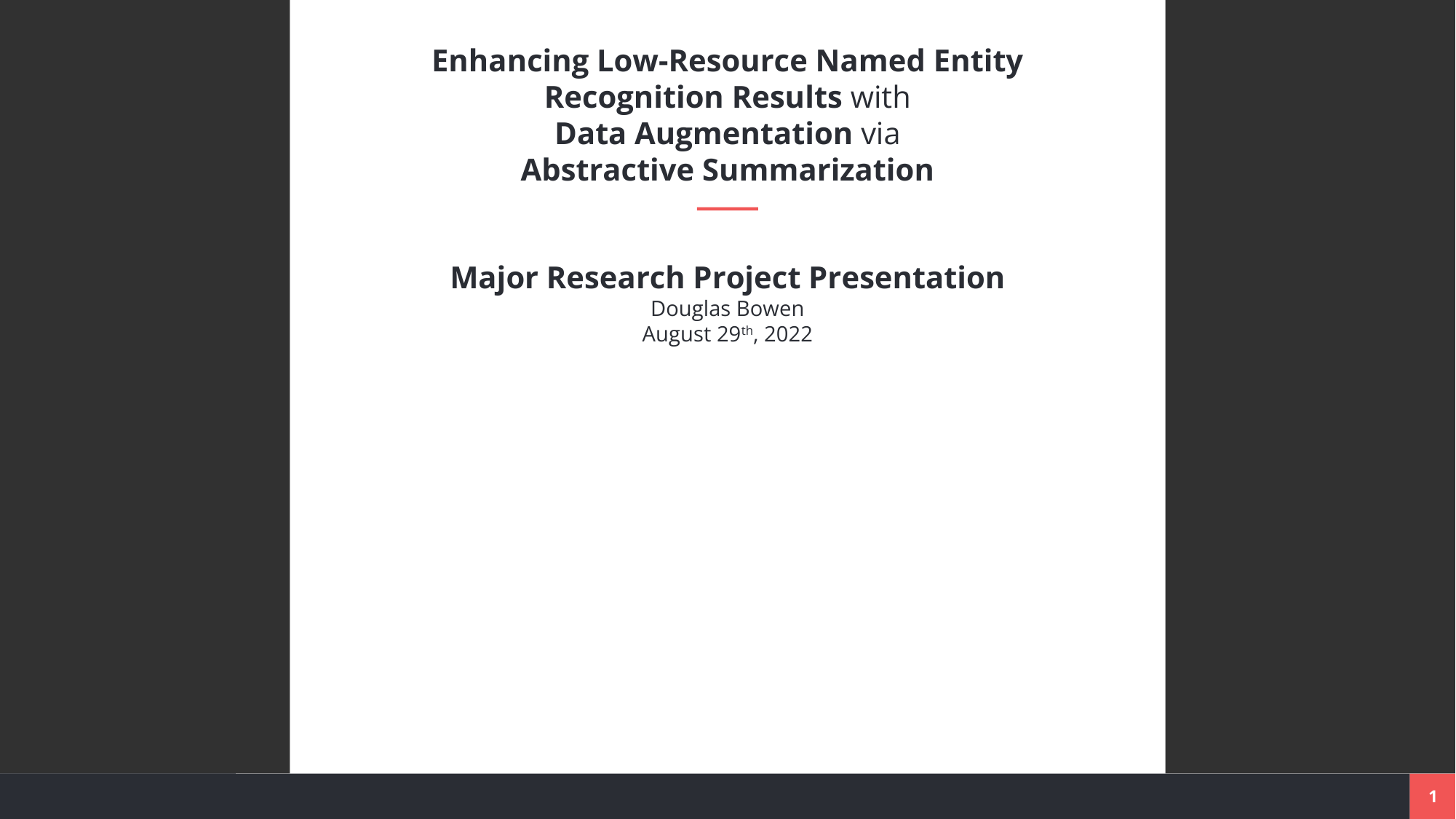

Enhancing Low-Resource Named Entity Recognition Results with
Data Augmentation via
Abstractive Summarization

Major Research Project Presentation
Douglas Bowen
August 29th, 2022